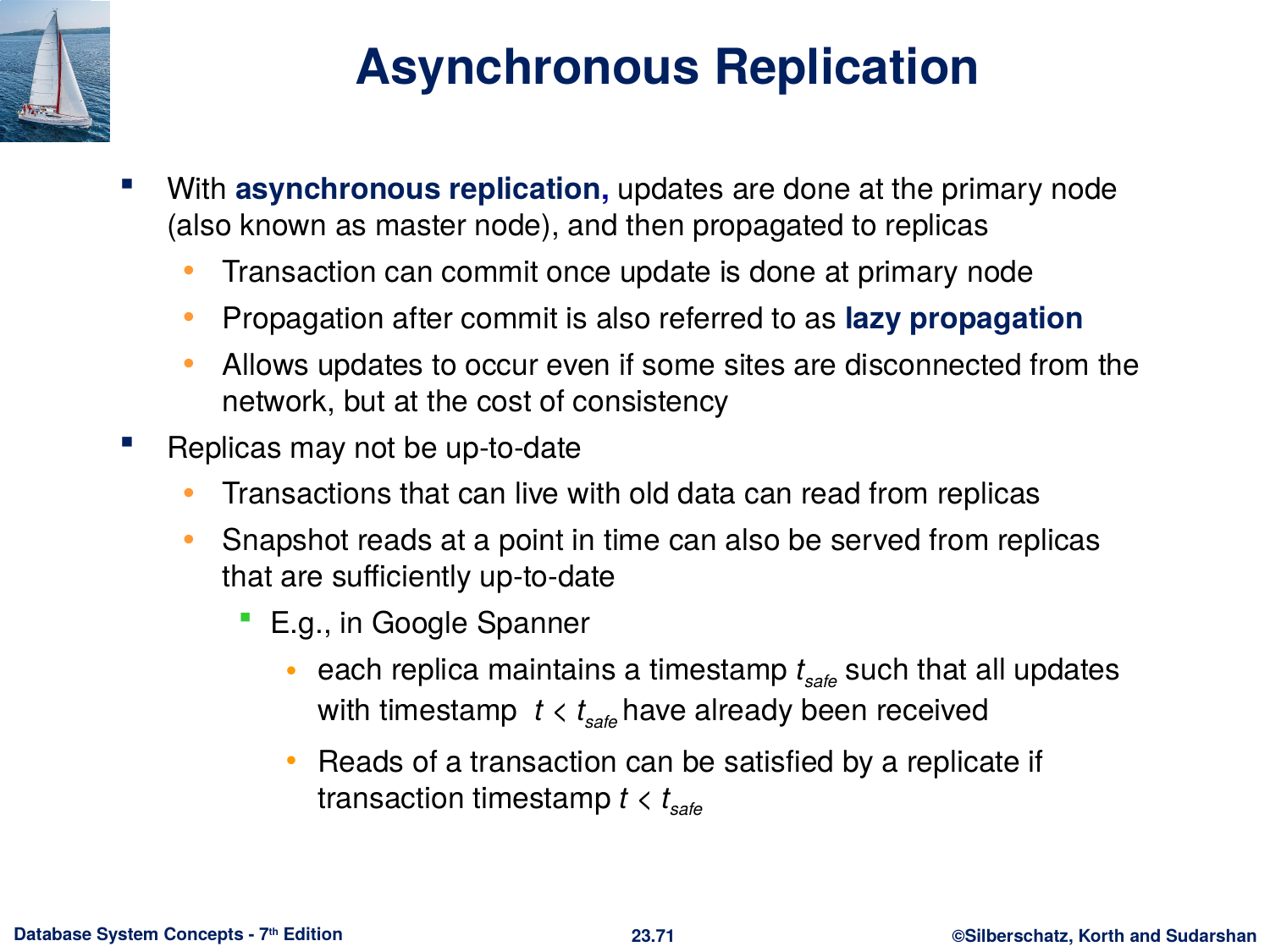

# Asynchronous Replication
With asynchronous replication, updates are done at the primary node (also known as master node), and then propagated to replicas
Transaction can commit once update is done at primary node
Propagation after commit is also referred to as lazy propagation
Allows updates to occur even if some sites are disconnected from the network, but at the cost of consistency
Replicas may not be up-to-date
Transactions that can live with old data can read from replicas
Snapshot reads at a point in time can also be served from replicas that are sufficiently up-to-date
E.g., in Google Spanner
each replica maintains a timestamp tsafe such that all updates with timestamp  t < tsafe have already been received
Reads of a transaction can be satisfied by a replicate if transaction timestamp t < tsafe